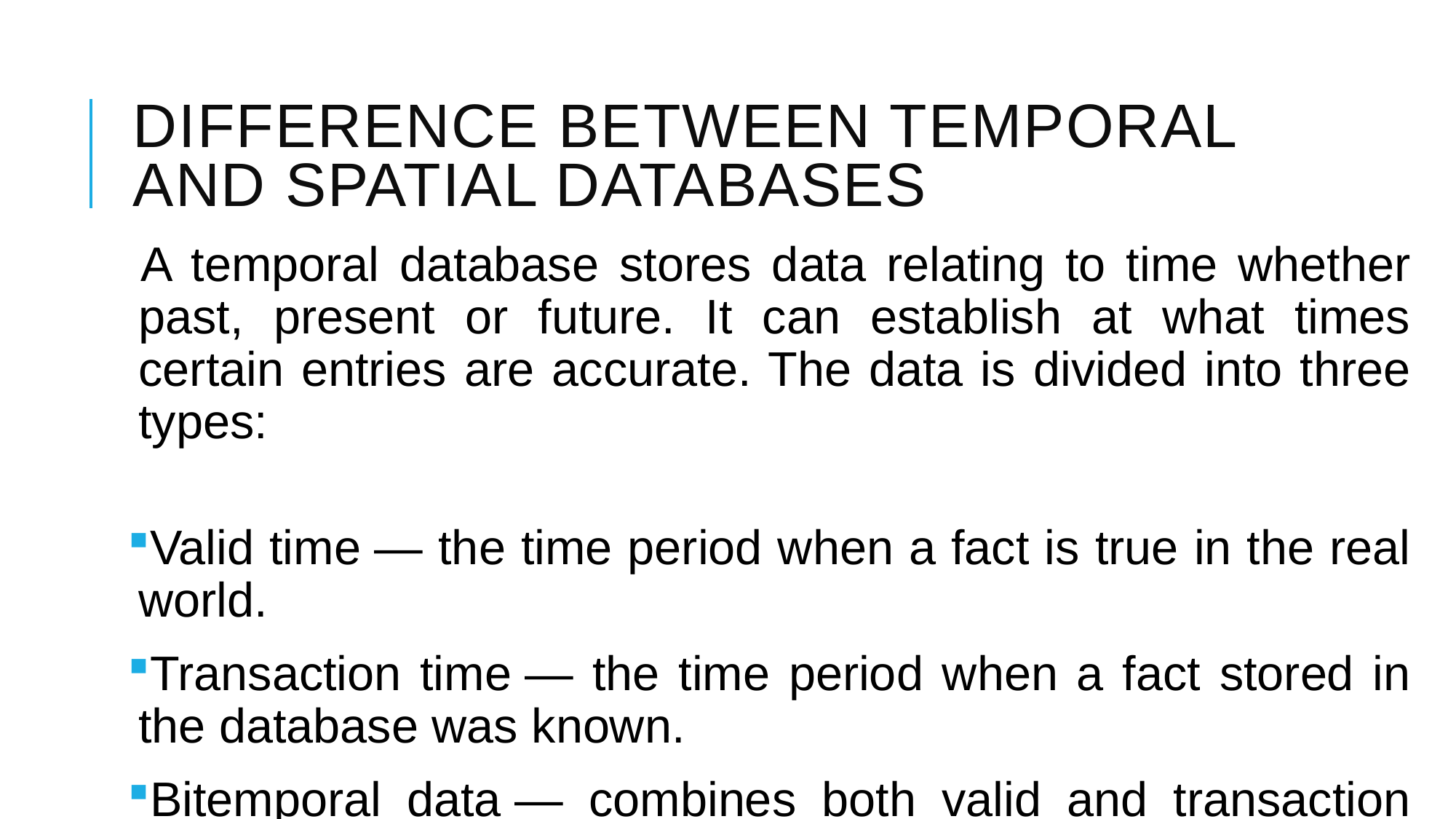

# Difference Between Temporal and Spatial Databases
A temporal database stores data relating to time whether past, present or future. It can establish at what times certain entries are accurate. The data is divided into three types:
‍
Valid time — the time period when a fact is true in the real world.
Transaction time — the time period when a fact stored in the database was known.
Bitemporal data — combines both valid and transaction time.